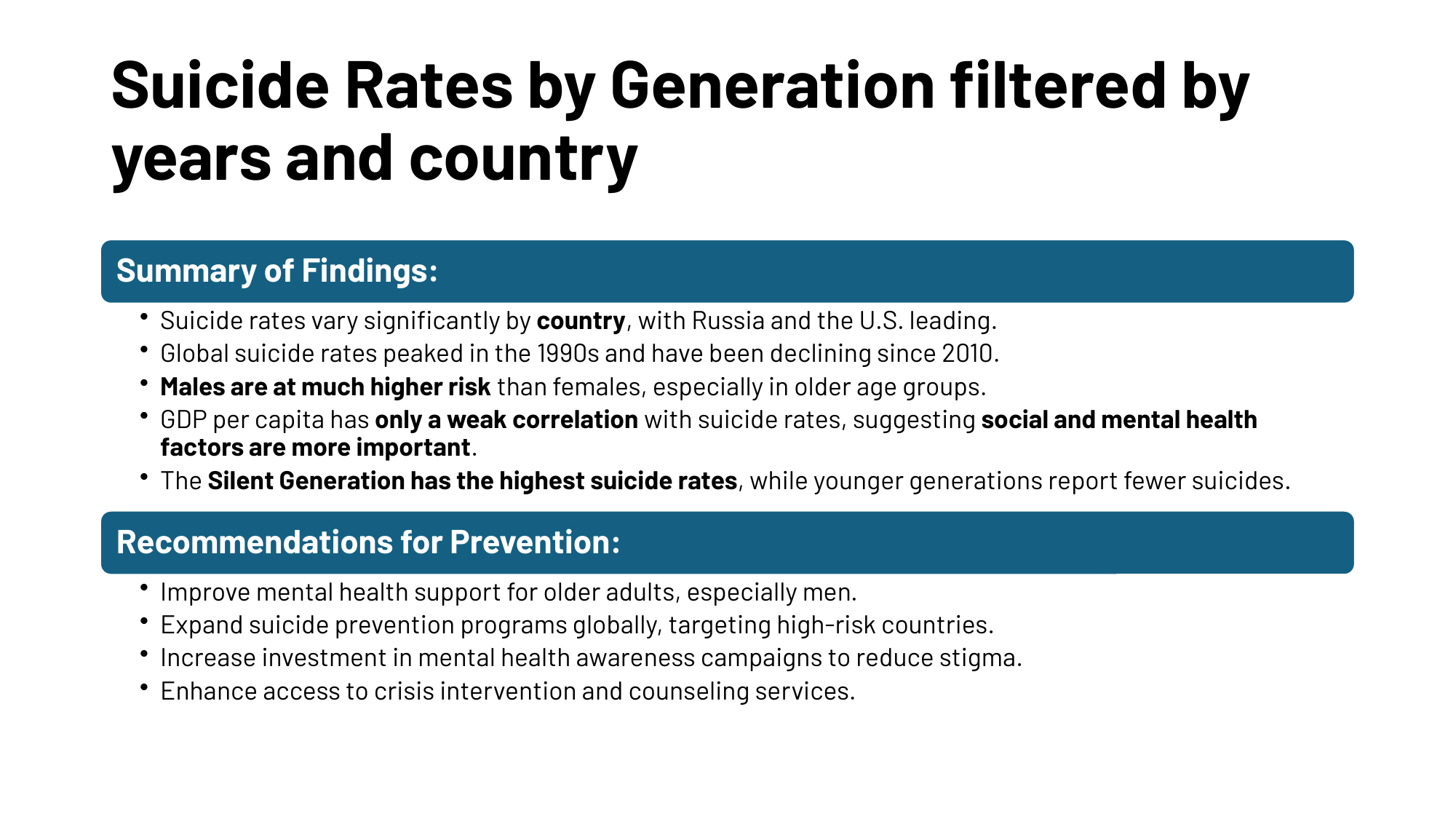

# Suicide Rates by Generation filtered by years and country
Summary of Findings:
Suicide rates vary significantly by country, with Russia and the U.S. leading.
Global suicide rates peaked in the 1990s and have been declining since 2010.
Males are at much higher risk than females, especially in older age groups.
GDP per capita has only a weak correlation with suicide rates, suggesting social and mental health factors are more important.
The Silent Generation has the highest suicide rates, while younger generations report fewer suicides.
Recommendations for Prevention:
Improve mental health support for older adults, especially men.
Expand suicide prevention programs globally, targeting high-risk countries.
Increase investment in mental health awareness campaigns to reduce stigma.
Enhance access to crisis intervention and counseling services.